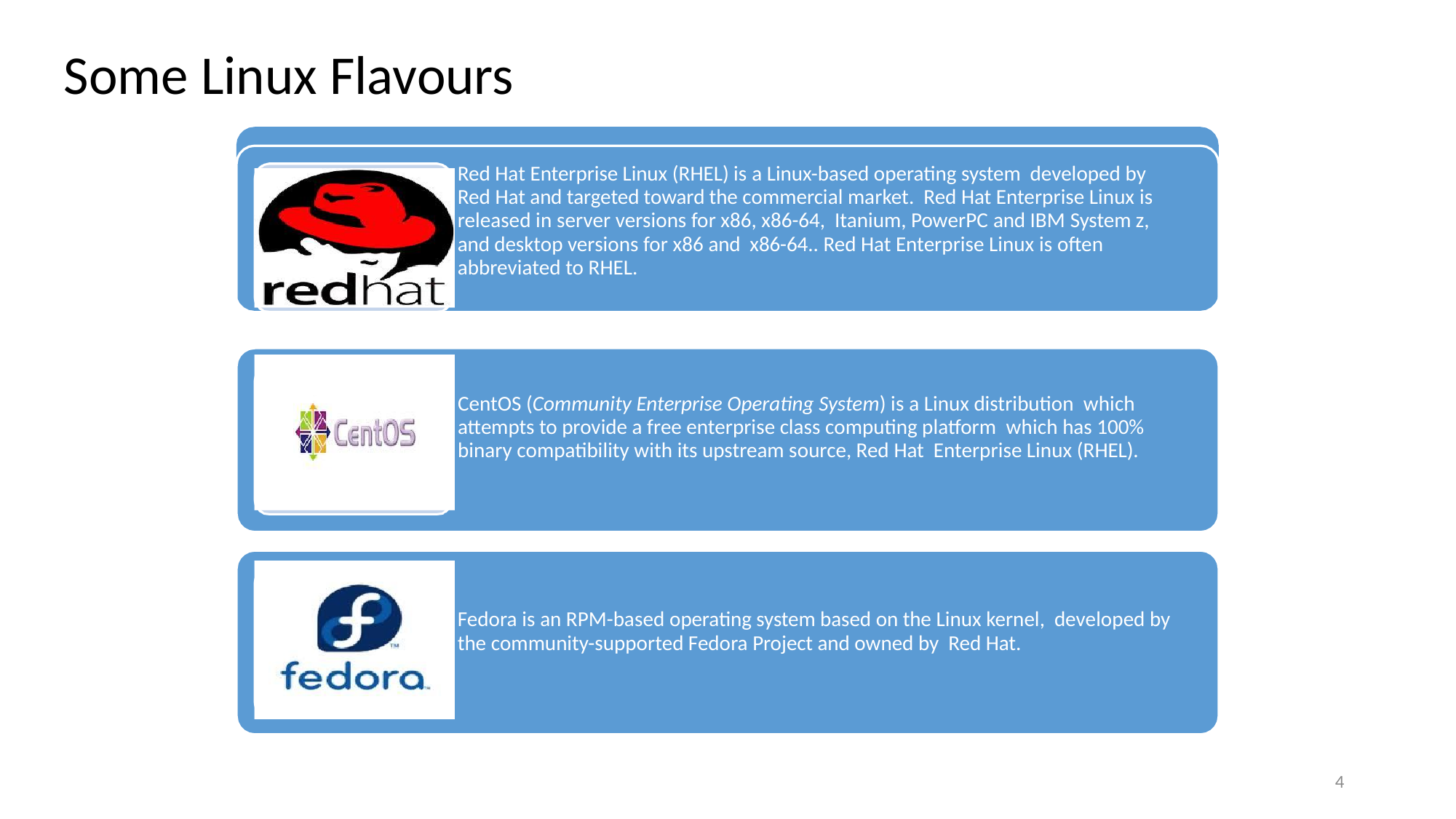

# Some Linux Flavours

Red Hat Enterprise Linux (RHEL) is a Linux-based operating system  developed by Red Hat and targeted toward the commercial market.  Red Hat Enterprise Linux is released in server versions for x86, x86-64,  Itanium, PowerPC and IBM System z, and desktop versions for x86 and  x86-64.. Red Hat Enterprise Linux is often abbreviated to RHEL.

CentOS (Community Enterprise Operating System) is a Linux distribution  which attempts to provide a free enterprise class computing platform  which has 100% binary compatibility with its upstream source, Red Hat  Enterprise Linux (RHEL).

Fedora is an RPM-based operating system based on the Linux kernel,  developed by the community-supported Fedora Project and owned by  Red Hat.
4